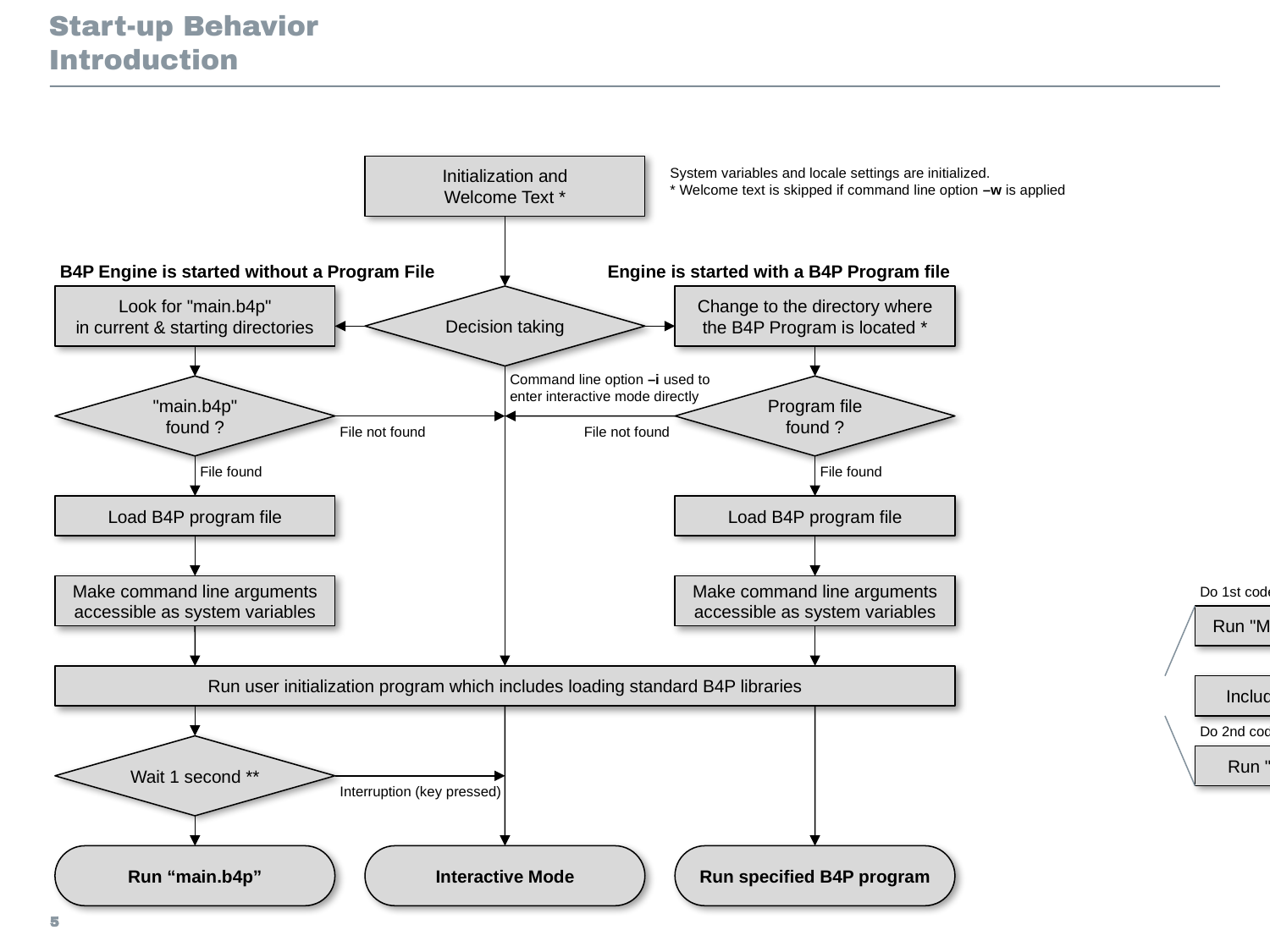

# Start-up Behavior Introduction
Initialization and
Welcome Text *
System variables and locale settings are initialized.
* Welcome text is skipped if command line option –w is applied
B4P Engine is started without a Program File
Engine is started with a B4P Program file
Look for "main.b4p"
in current & starting directories
Decision taking
Change to the directory where
the B4P Program is located *
Command line option –i used to
enter interactive mode directly
Program file
found ?
"main.b4p"
found ?
File not found
File not found
File found
File found
Load B4P program file
Load B4P program file
Make command line arguments
accessible as system variables
Make command line arguments
accessible as system variables
Do 1st code block
Run "My B4P Init.b4p if existing
Run user initialization program which includes loading standard B4P libraries
Include default B4P libraries
Do 2nd code block
Wait 1 second **
Run "My B4P Init.b4p again
Interruption (key pressed)

Run “main.b4p”
Interactive Mode
Run specified B4P program